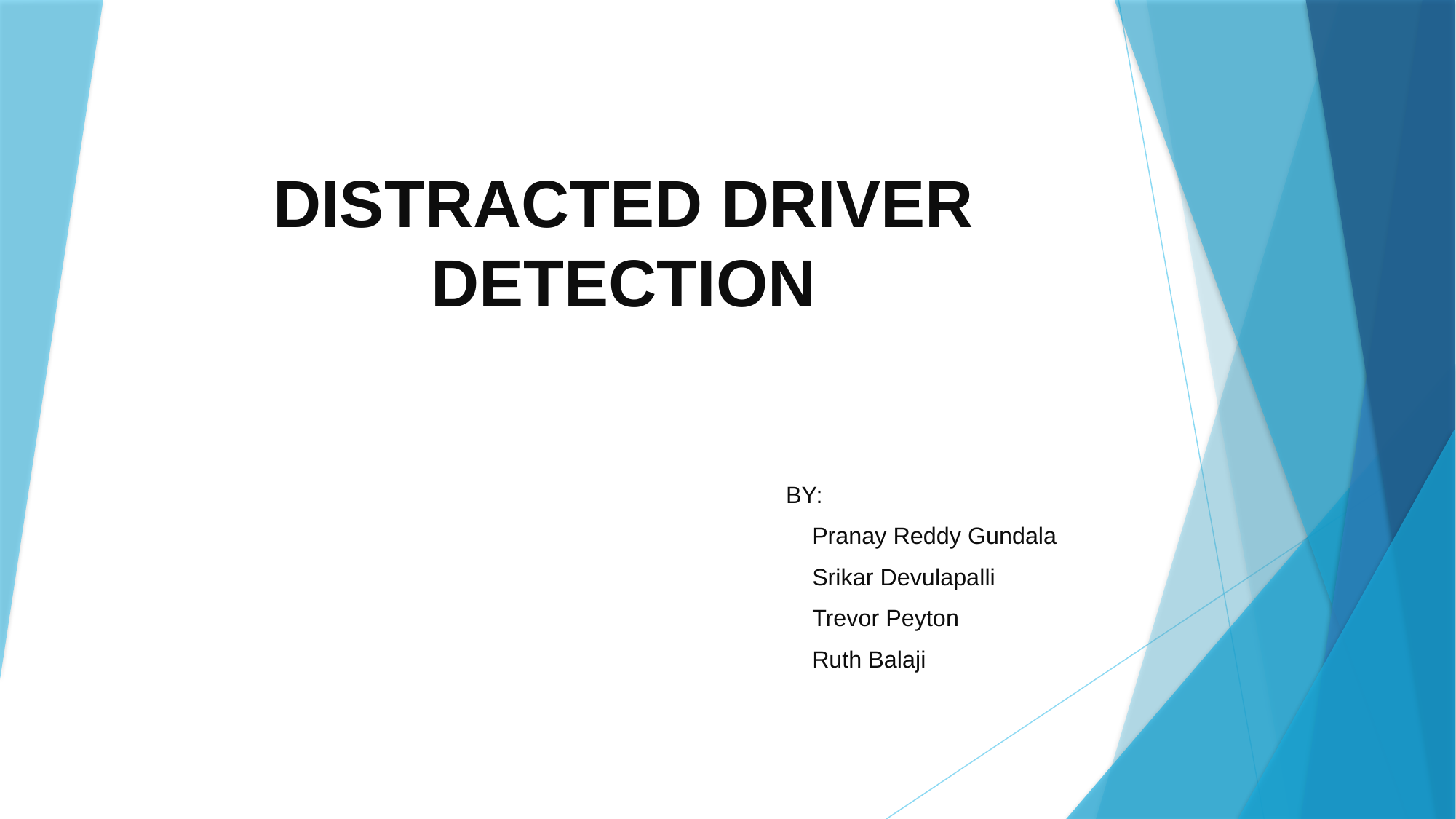

# DISTRACTED DRIVER DETECTION
BY:
    Pranay Reddy Gundala
    Srikar Devulapalli
    Trevor Peyton
    Ruth Balaji